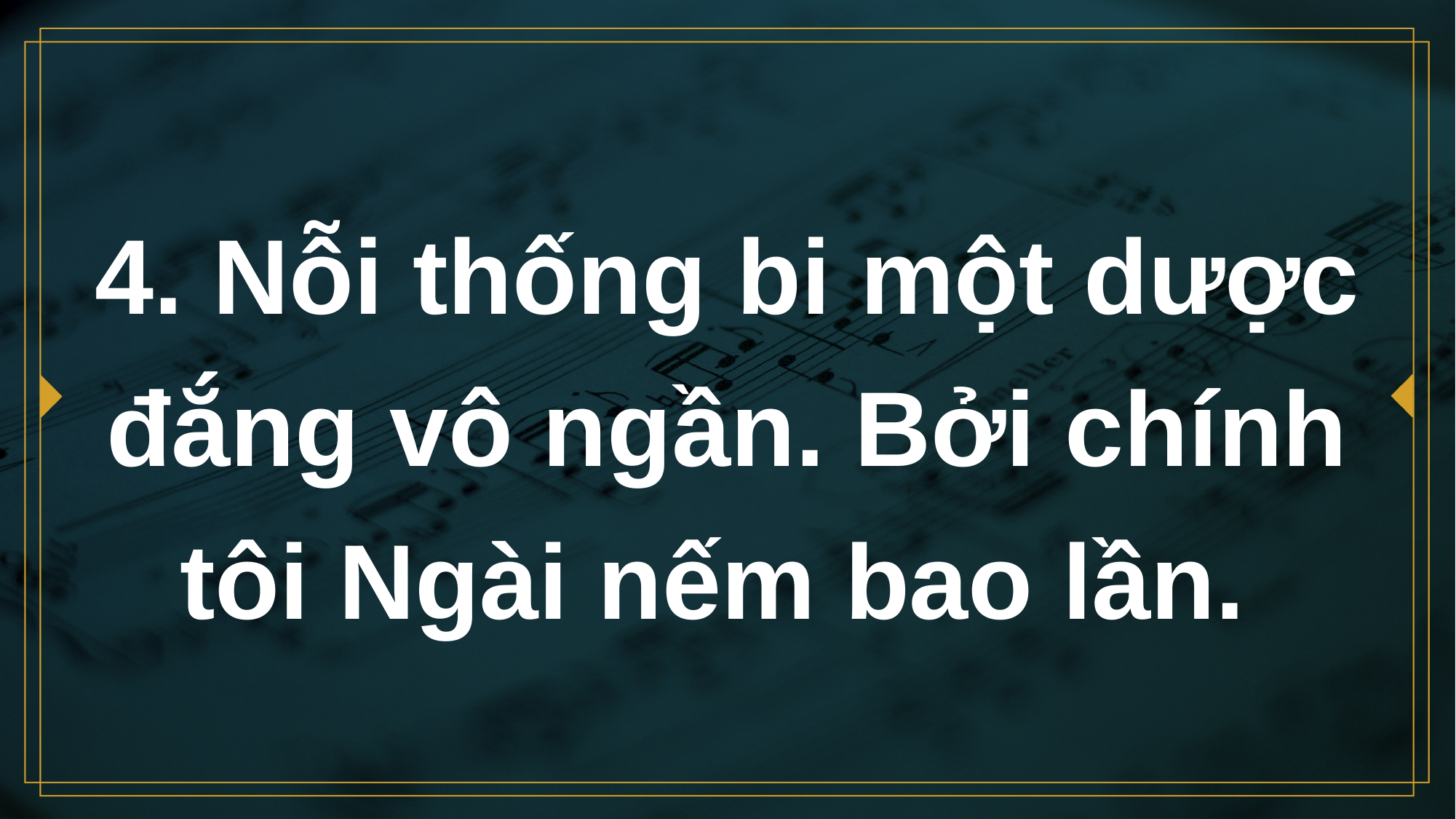

# 4. Nỗi thống bi một dược đắng vô ngần. Bởi chính tôi Ngài nếm bao lần.